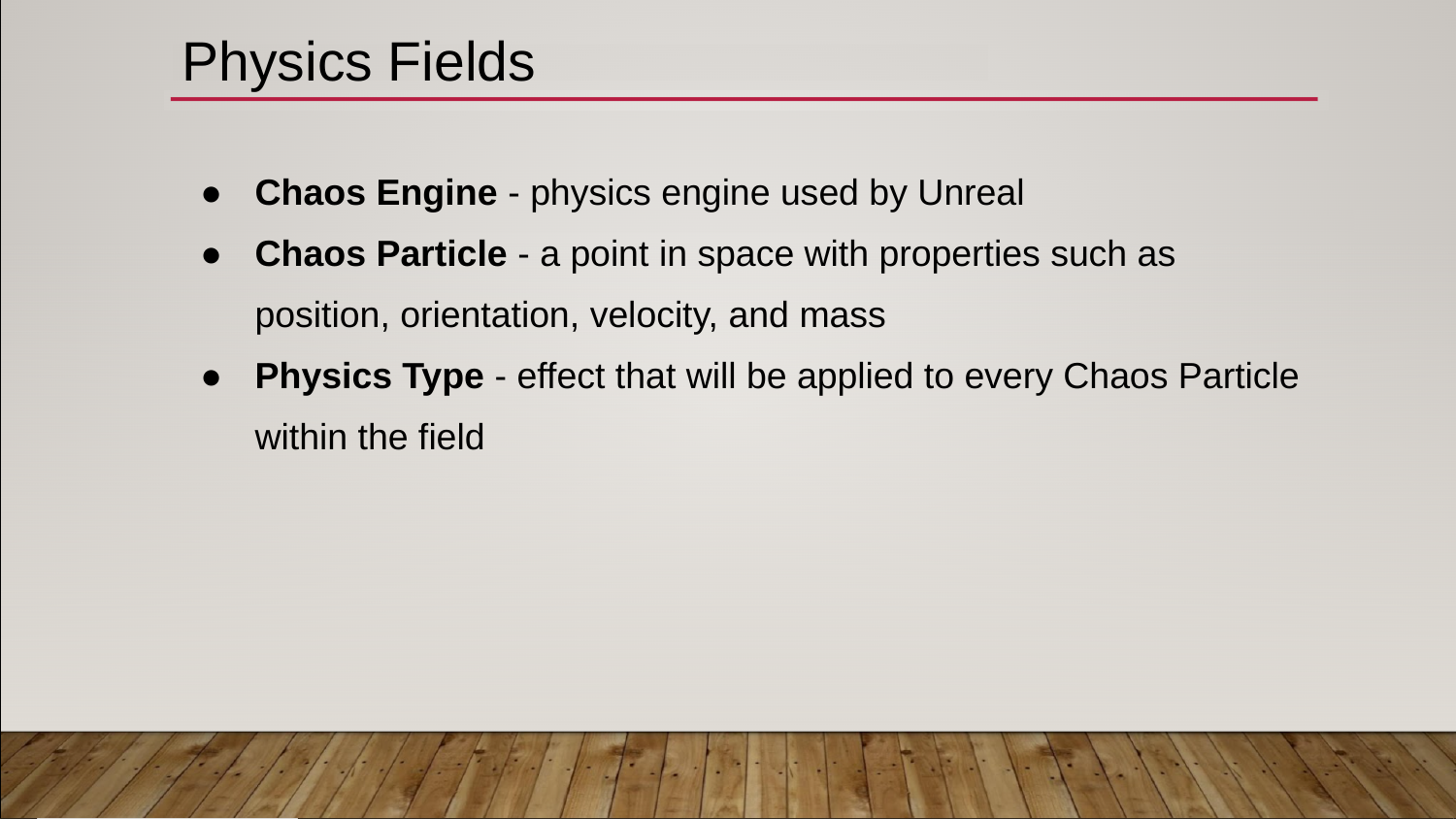

# Physics Fields
Chaos Engine - physics engine used by Unreal
Chaos Particle - a point in space with properties such as position, orientation, velocity, and mass
Physics Type - effect that will be applied to every Chaos Particle within the field